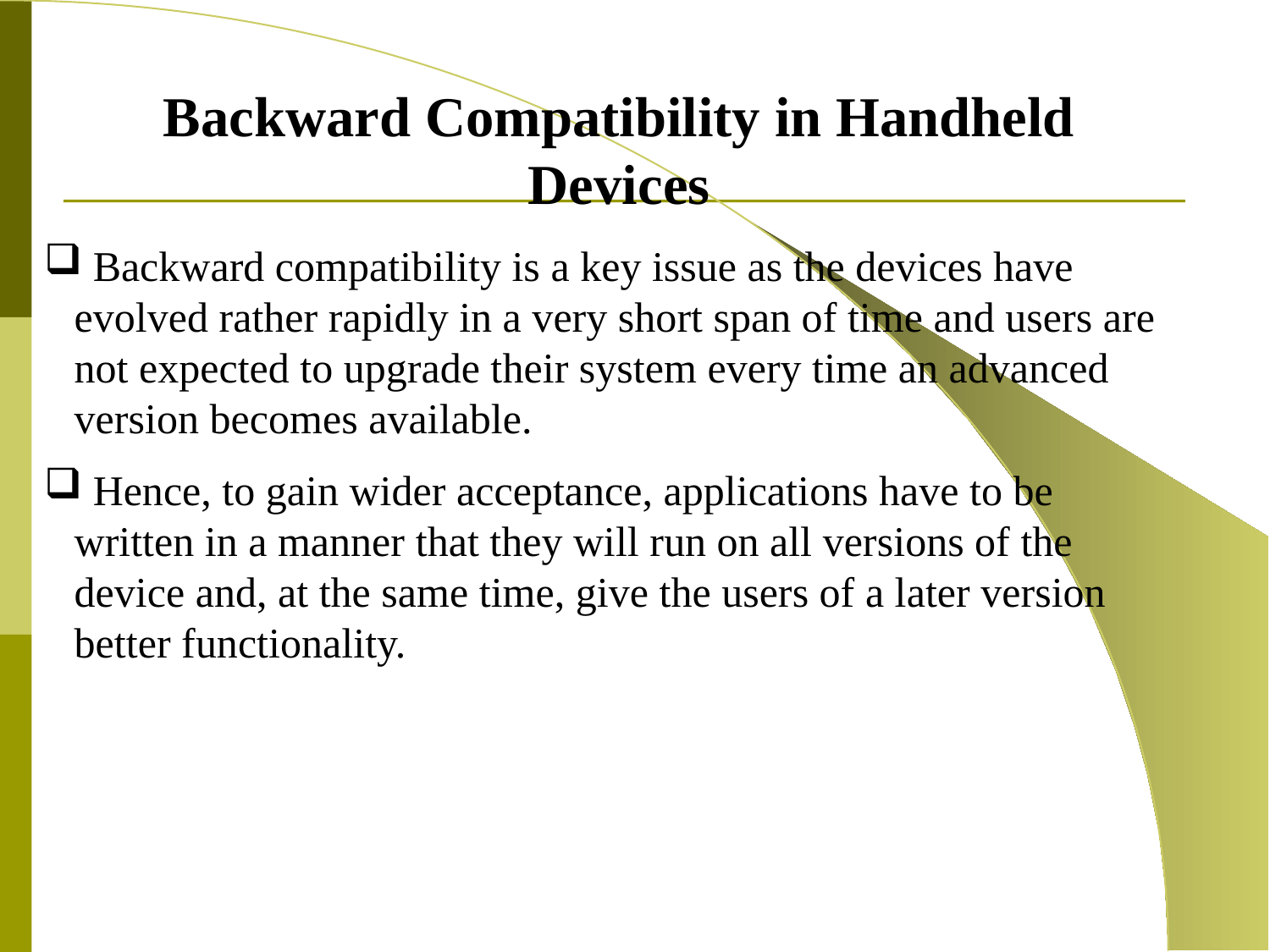

Backward Compatibility in Handheld Devices
 Backward compatibility is a key issue as the devices have evolved rather rapidly in a very short span of time and users are not expected to upgrade their system every time an advanced version becomes available.
 Hence, to gain wider acceptance, applications have to be written in a manner that they will run on all versions of the device and, at the same time, give the users of a later version better functionality.